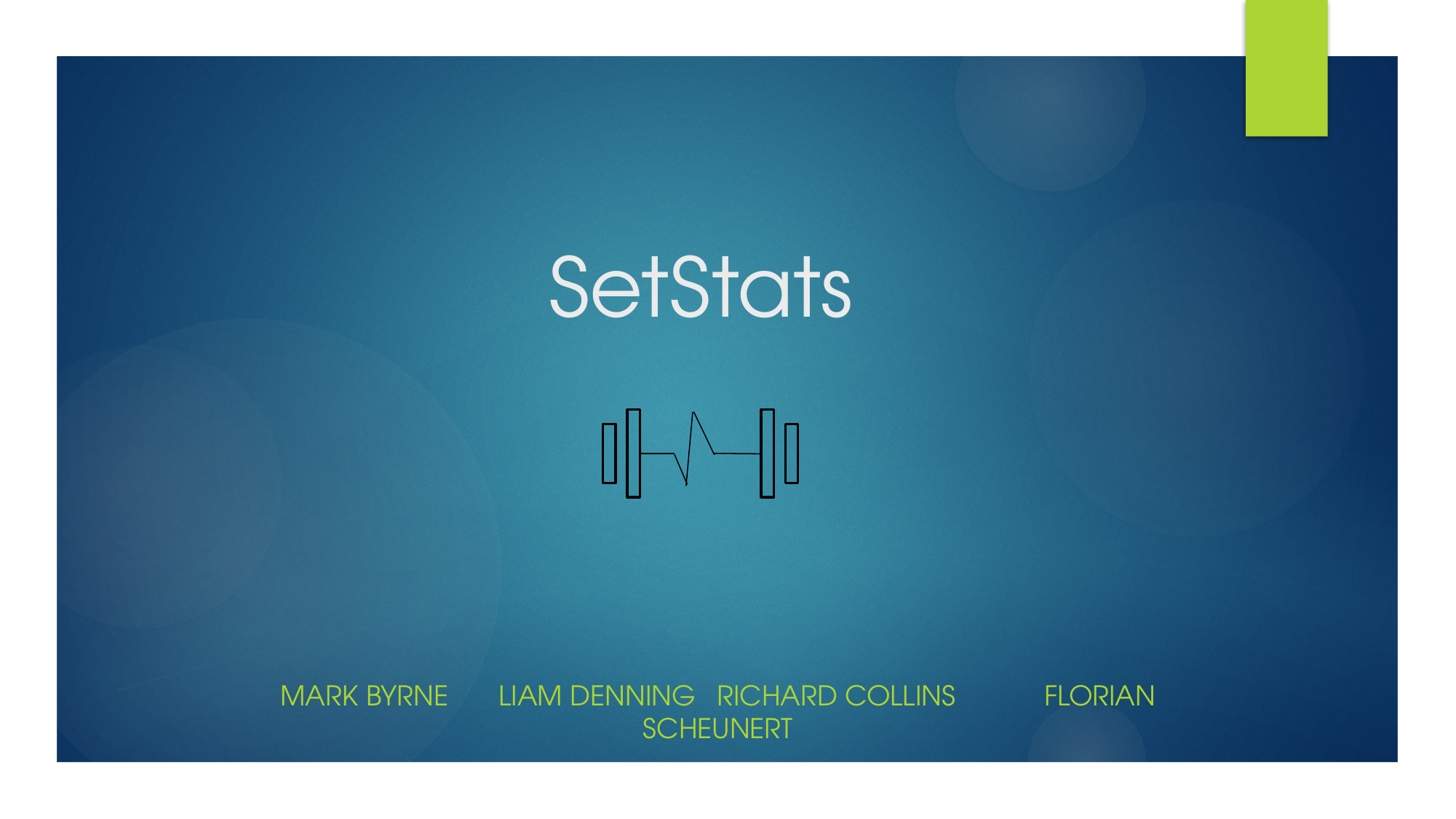

# SetStats

Mark Byrne	Liam Denning	Richard Collins	Florian Scheunert